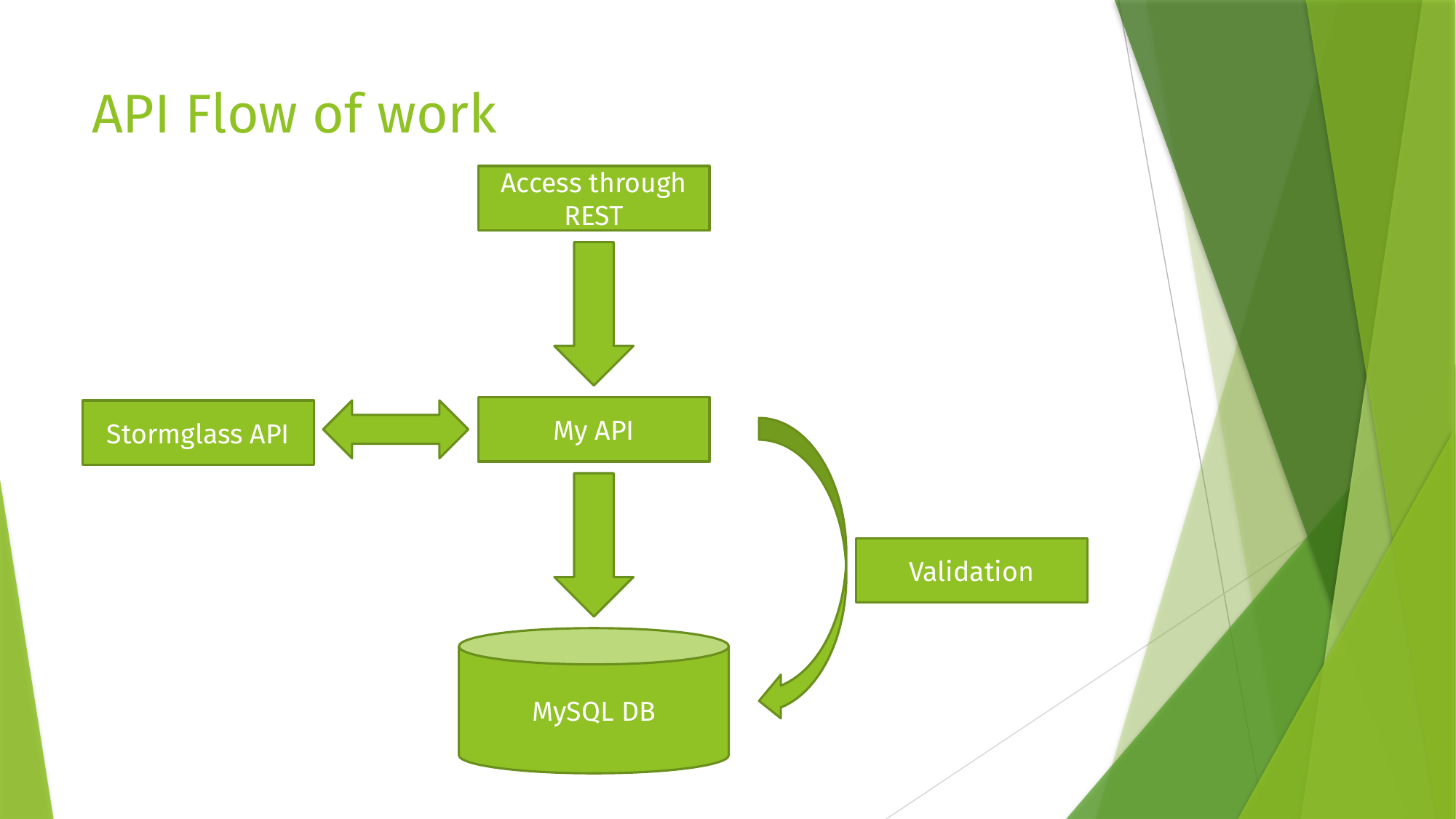

# API Flow of work
Access through REST

My API
Stormglass API

Validation
MySQL DB